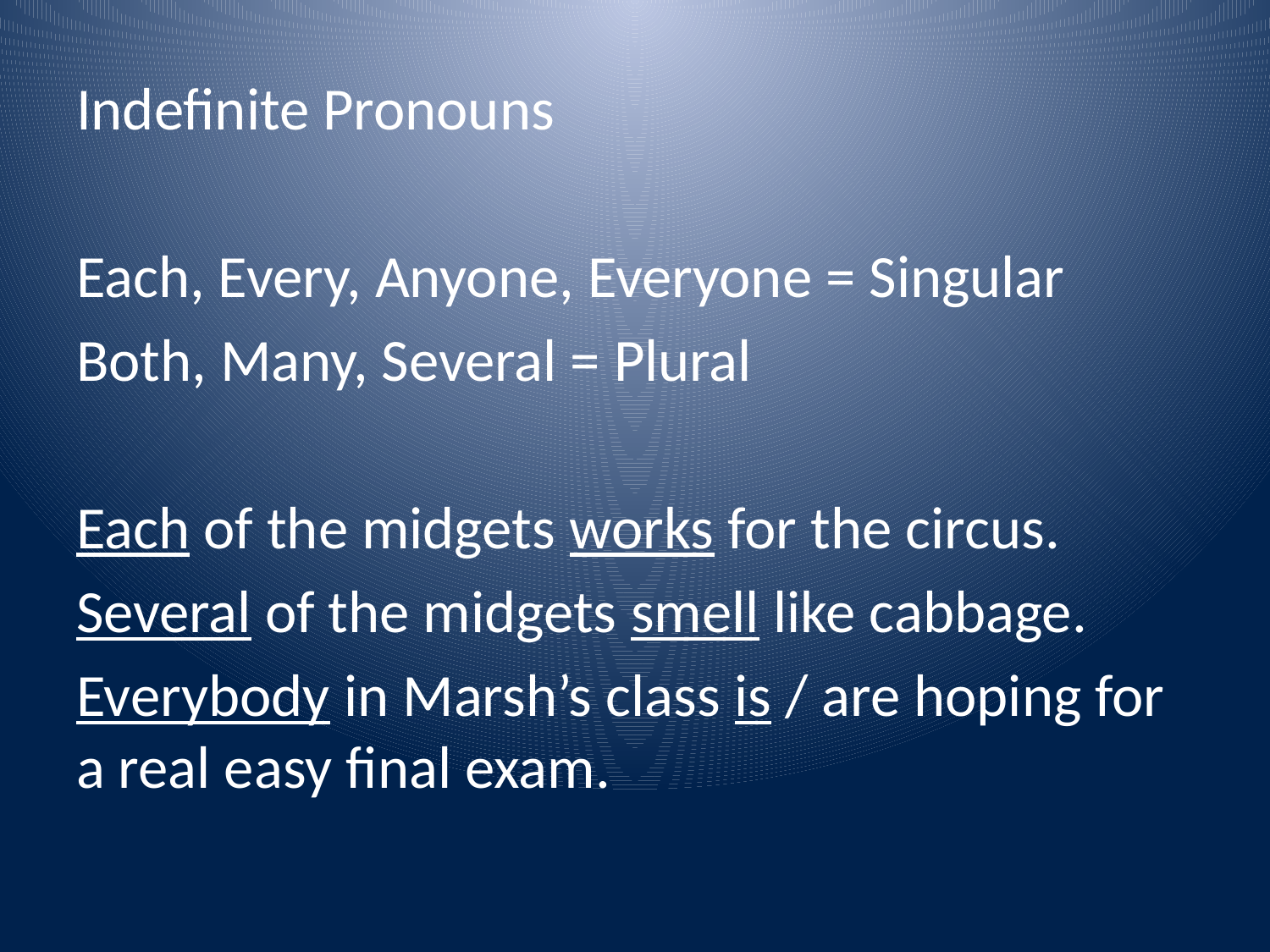

Indefinite Pronouns

Each, Every, Anyone, Everyone = Singular
Both, Many, Several = Plural

Each of the midgets works for the circus.
Several of the midgets smell like cabbage.
Everybody in Marsh’s class is / are hoping for a real easy final exam.